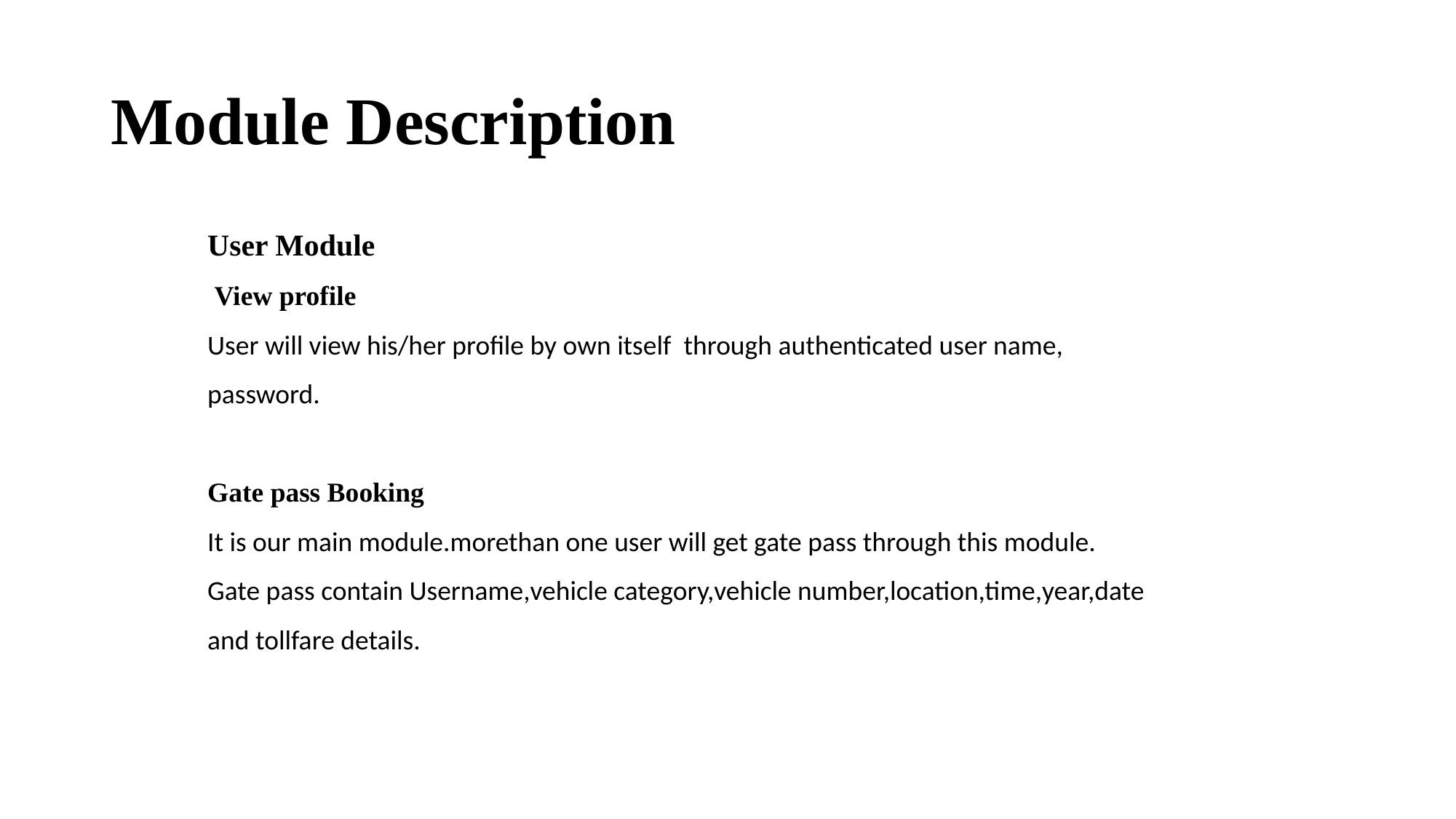

# Module Description
User Module
 View profile
User will view his/her profile by own itself  through authenticated user name, password.

Gate pass Booking
It is our main module.morethan one user will get gate pass through this module.
Gate pass contain Username,vehicle category,vehicle number,location,time,year,date and tollfare details.